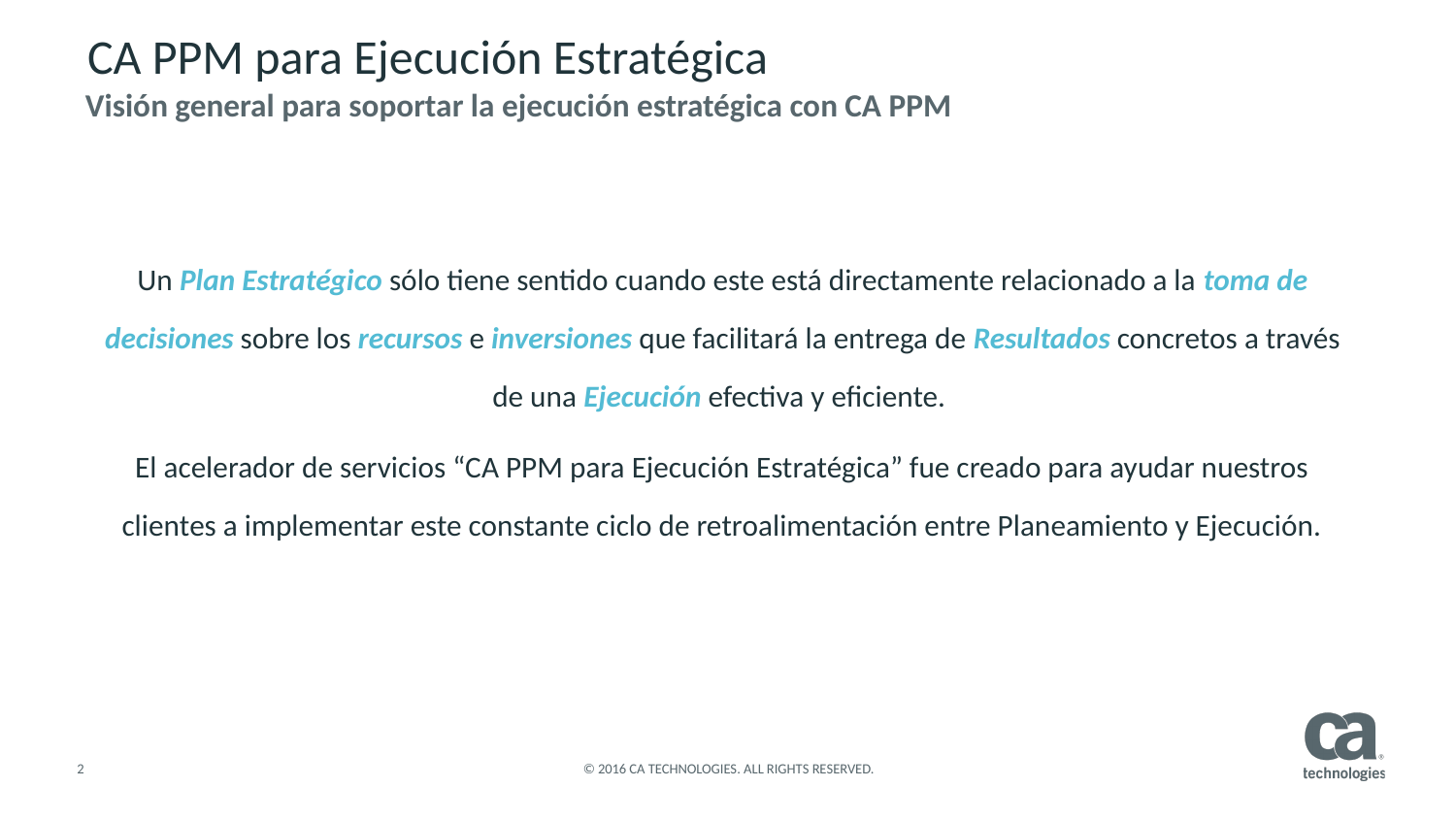

# CA PPM para Ejecución Estratégica
Visión general para soportar la ejecución estratégica con CA PPM

Un Plan Estratégico sólo tiene sentido cuando este está directamente relacionado a la toma de decisiones sobre los recursos e inversiones que facilitará la entrega de Resultados concretos a través de una Ejecución efectiva y eficiente.
El acelerador de servicios “CA PPM para Ejecución Estratégica” fue creado para ayudar nuestros clientes a implementar este constante ciclo de retroalimentación entre Planeamiento y Ejecución.